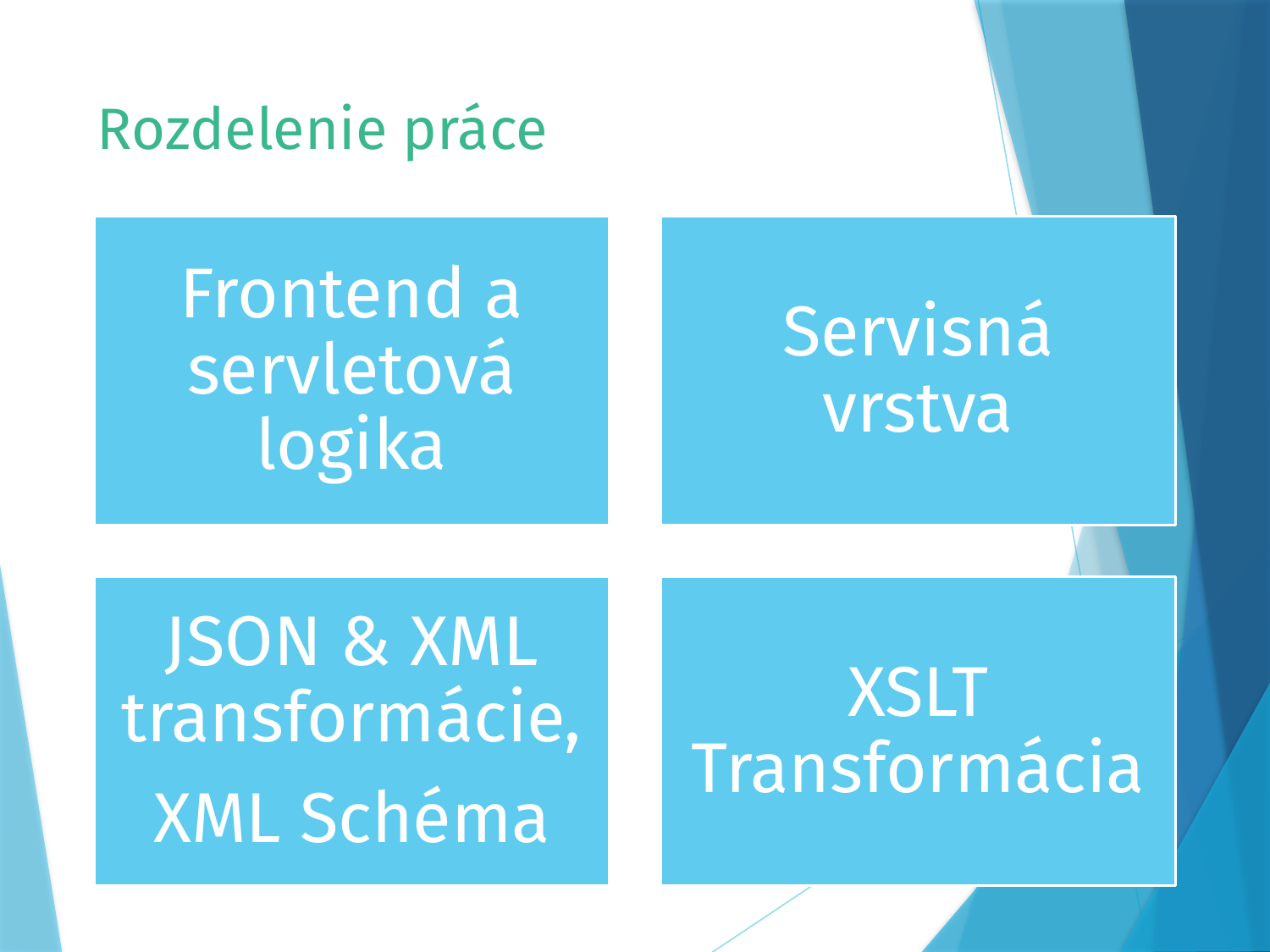

# Rozdelenie práce
Frontend a servletová logika
Servisná vrstva
JSON & XML transformácie,
XML Schéma
XSLT Transformácia